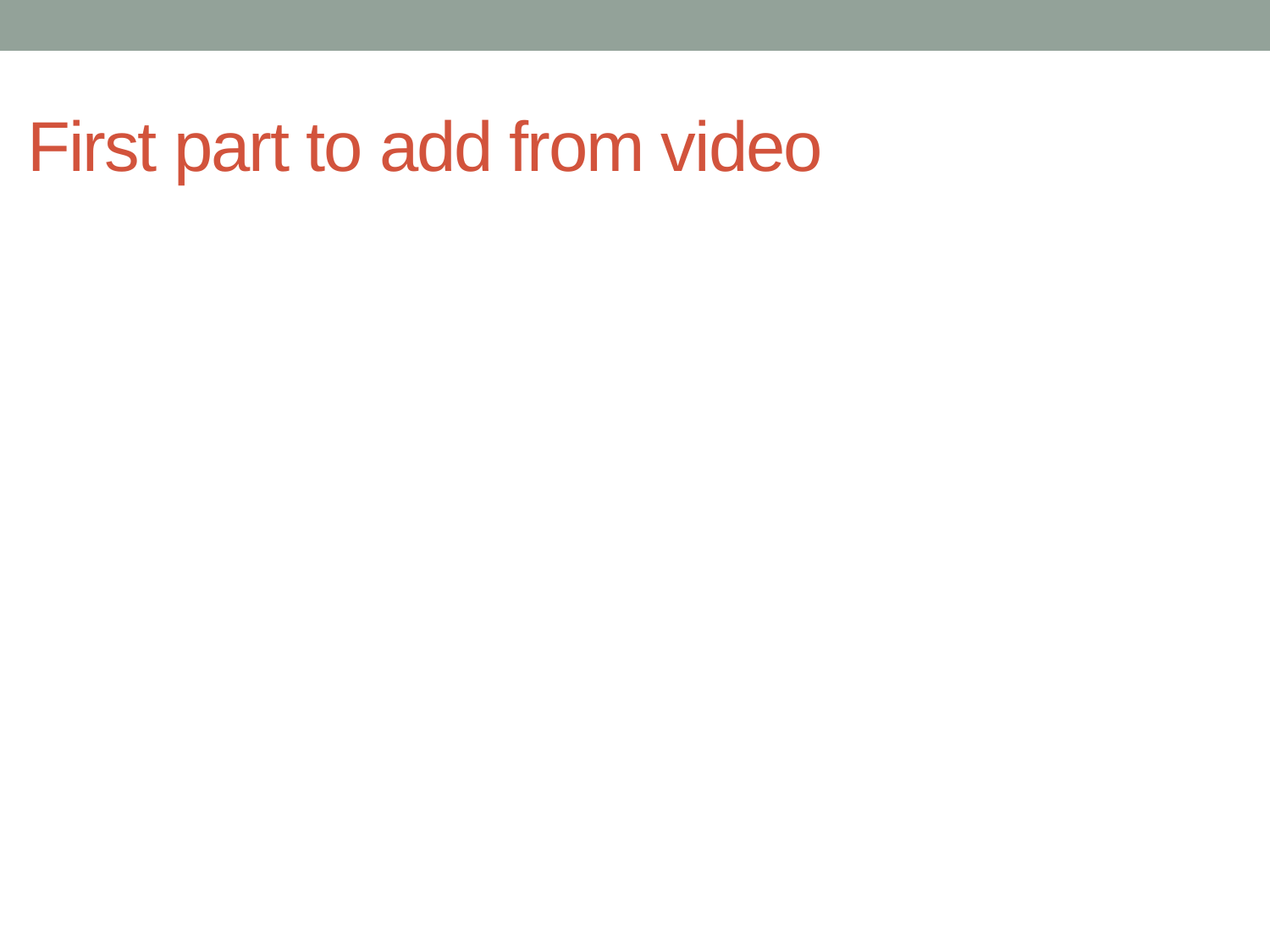

# First part to add from video